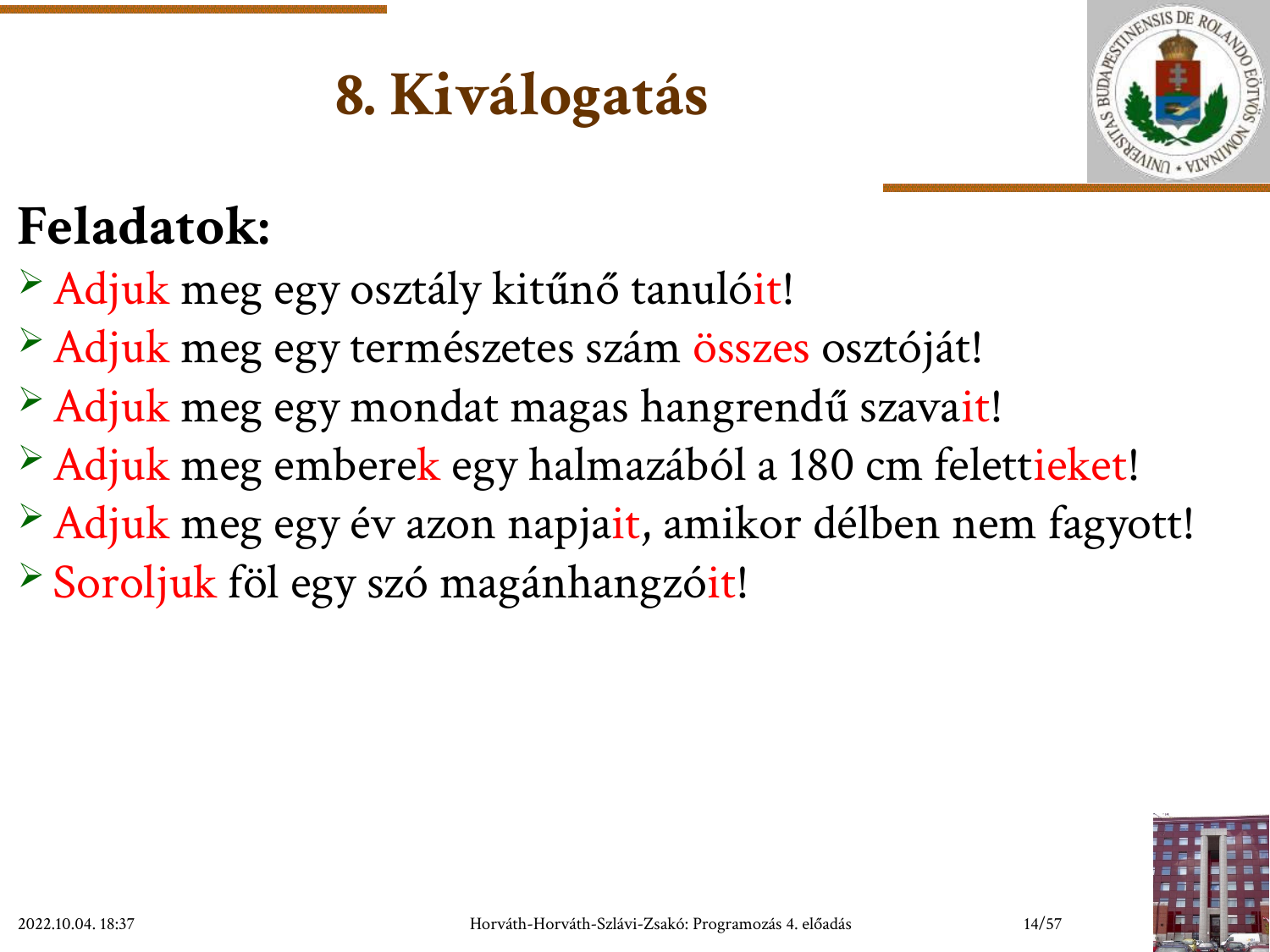

# 8. Kiválogatás
Feladatok:
Adjuk meg egy osztály kitűnő tanulóit!
Adjuk meg egy természetes szám összes osztóját!
Adjuk meg egy mondat magas hangrendű szavait!
Adjuk meg emberek egy halmazából a 180 cm felettieket!
Adjuk meg egy év azon napjait, amikor délben nem fagyott!
Soroljuk föl egy szó magánhangzóit!
2022.10.04. 18:37
Horváth-Horváth-Szlávi-Zsakó: Programozás 4. előadás
14/57